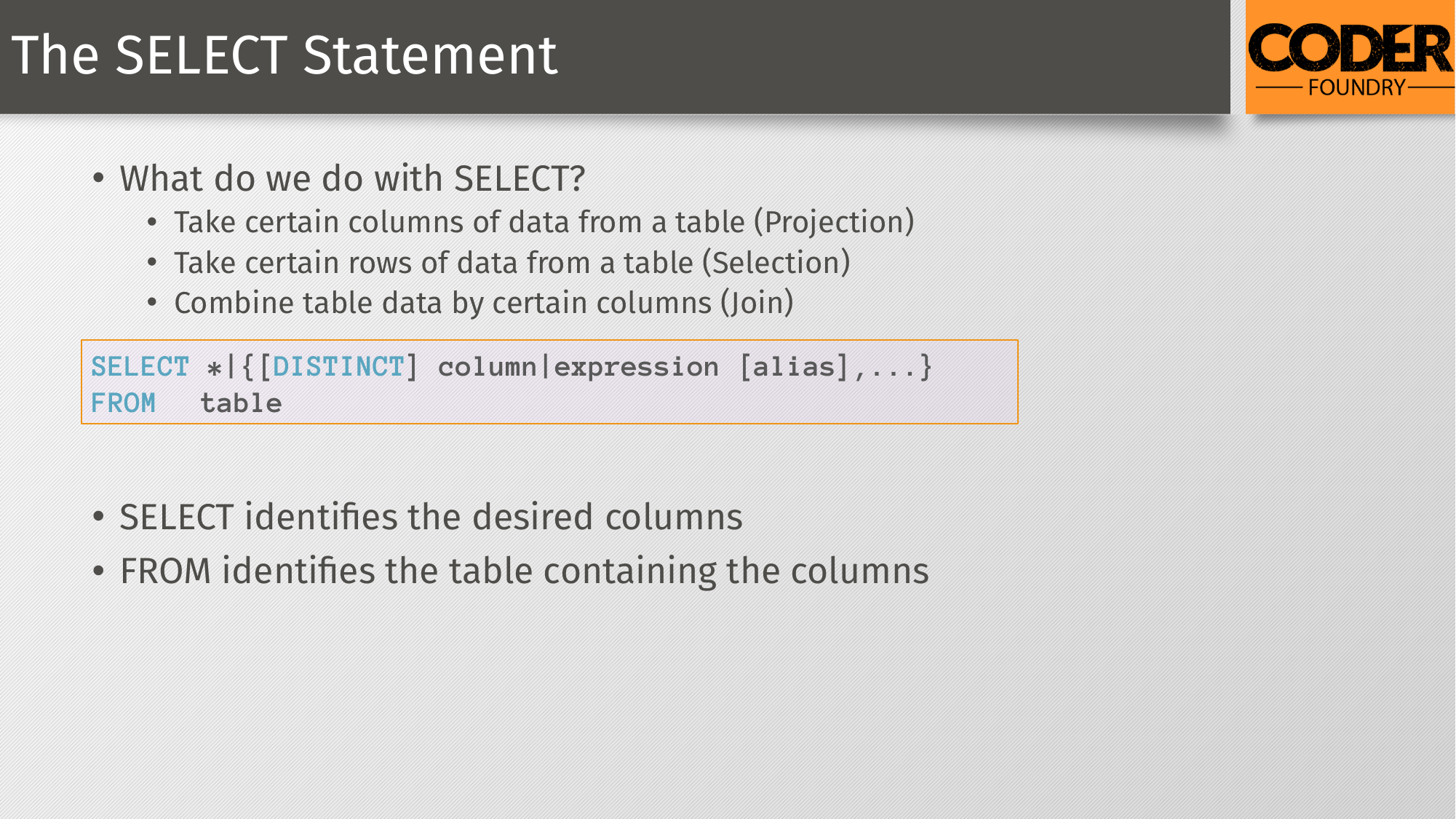

# The SELECT Statement
What do we do with SELECT?
Take certain columns of data from a table (Projection)
Take certain rows of data from a table (Selection)
Combine table data by certain columns (Join)

SELECT identifies the desired columns
FROM identifies the table containing the columns
SELECT *|{[DISTINCT] column|expression [alias],...}
FROM	table